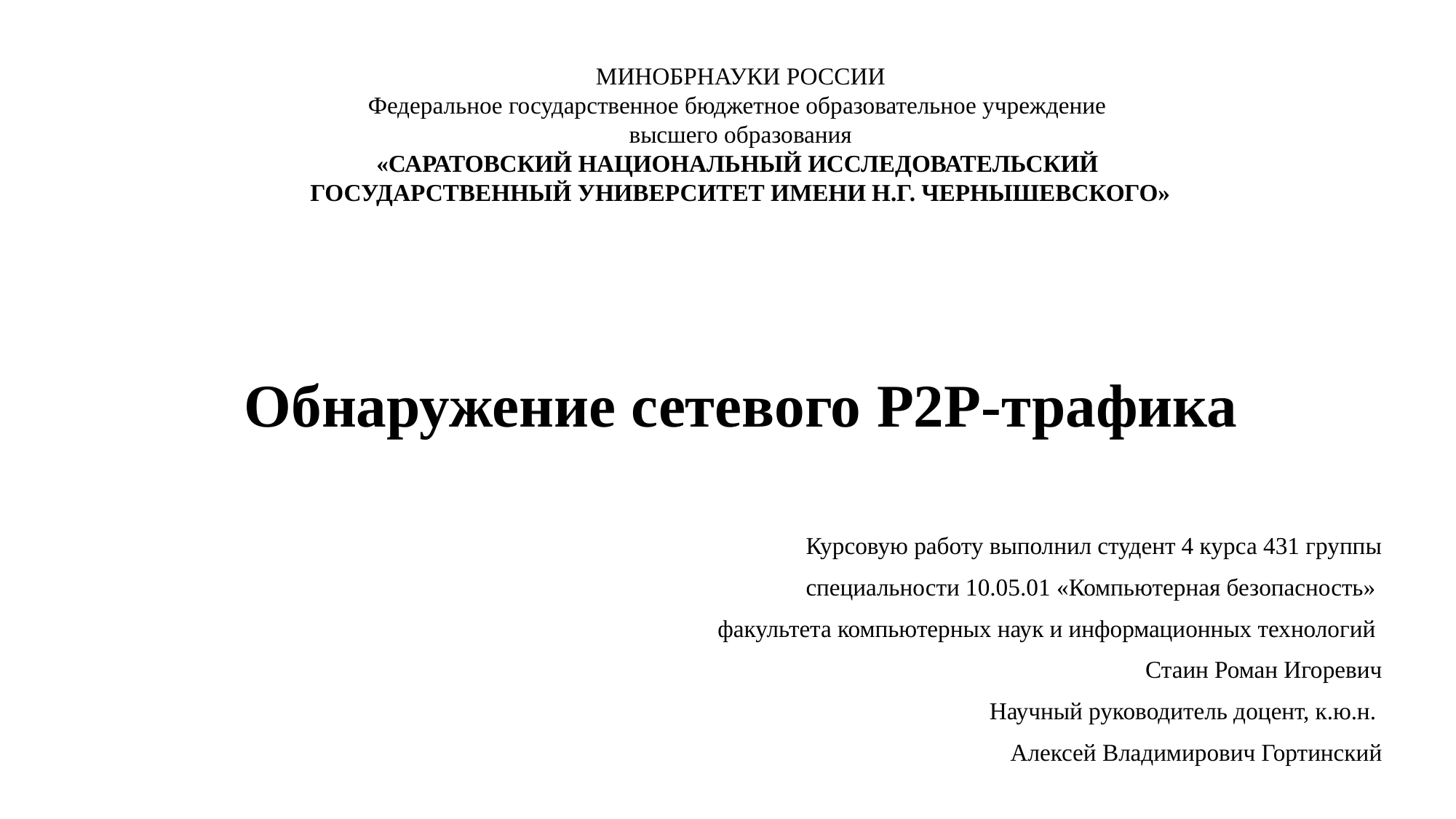

МИНОБРНАУКИ РОССИИ
Федеральное государственное бюджетное образовательное учреждение
высшего образования
«САРАТОВСКИЙ НАЦИОНАЛЬНЫЙ ИССЛЕДОВАТЕЛЬСКИЙ
ГОСУДАРСТВЕННЫЙ УНИВЕРСИТЕТ ИМЕНИ Н.Г. ЧЕРНЫШЕВСКОГО»

# Обнаружение сетевого P2P-трафика
Курсовую работу выполнил студент 4 курса 431 группы
специальности 10.05.01 «Компьютерная безопасность»
факультета компьютерных наук и информационных технологий
Стаин Роман Игоревич
Научный руководитель доцент, к.ю.н.
Алексей Владимирович Гортинский